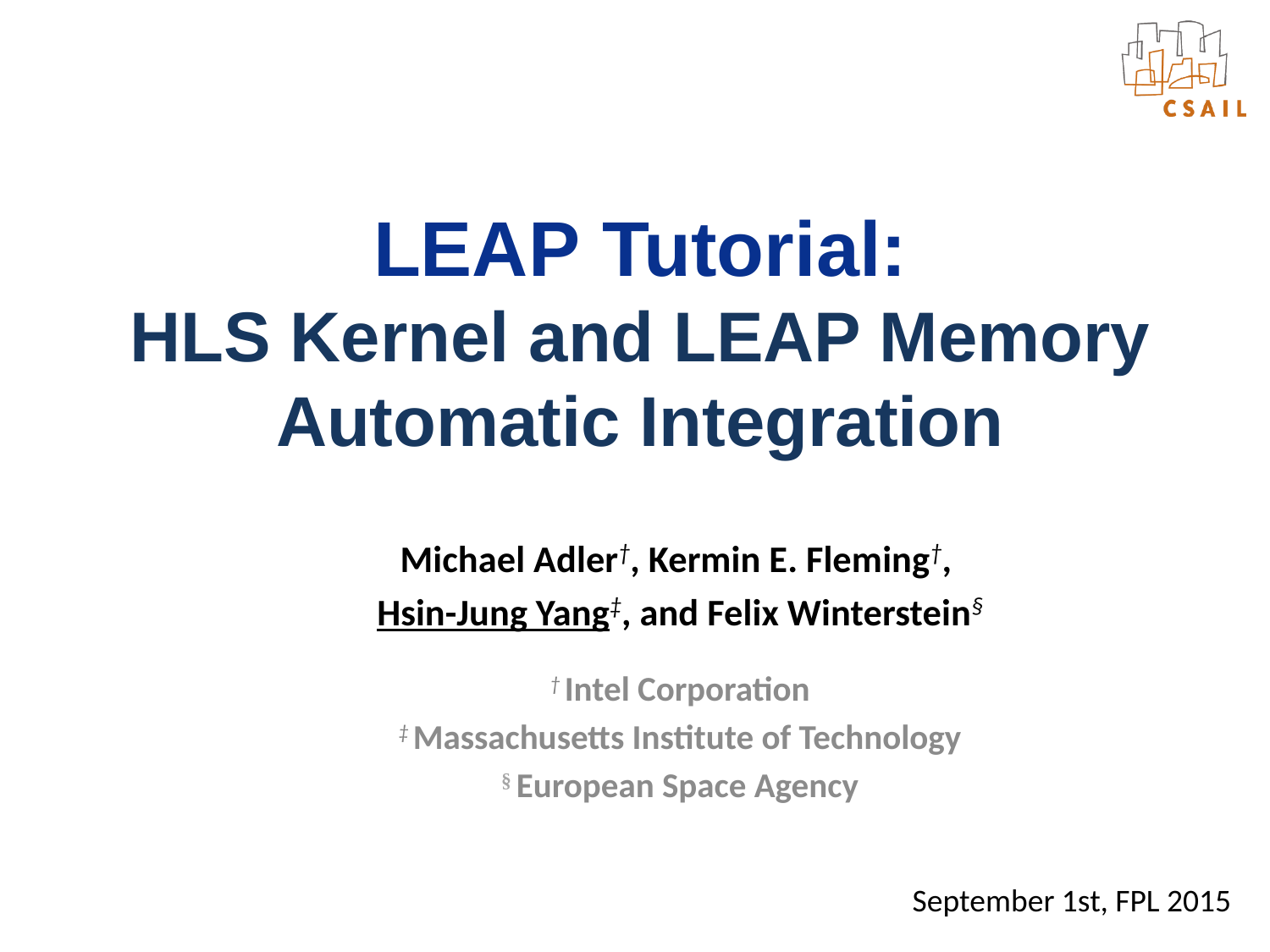

# LEAP Tutorial: HLS Kernel and LEAP Memory Automatic Integration
Michael Adler†, Kermin E. Fleming†,
Hsin-Jung Yang‡, and Felix Winterstein§
† Intel Corporation
‡ Massachusetts Institute of Technology
§ European Space Agency

September 1st, FPL 2015